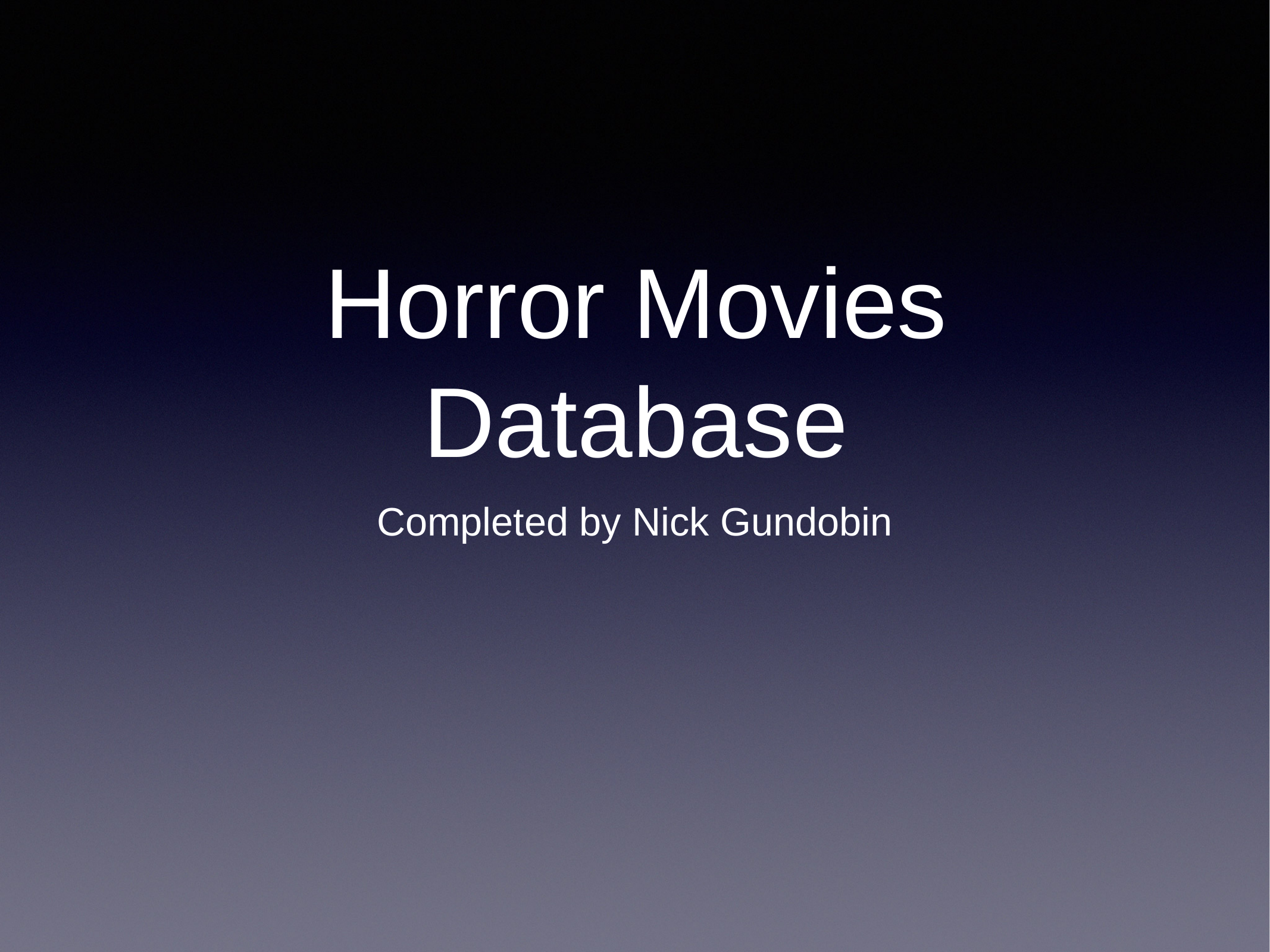

# Horror Movies Database
Completed by Nick Gundobin